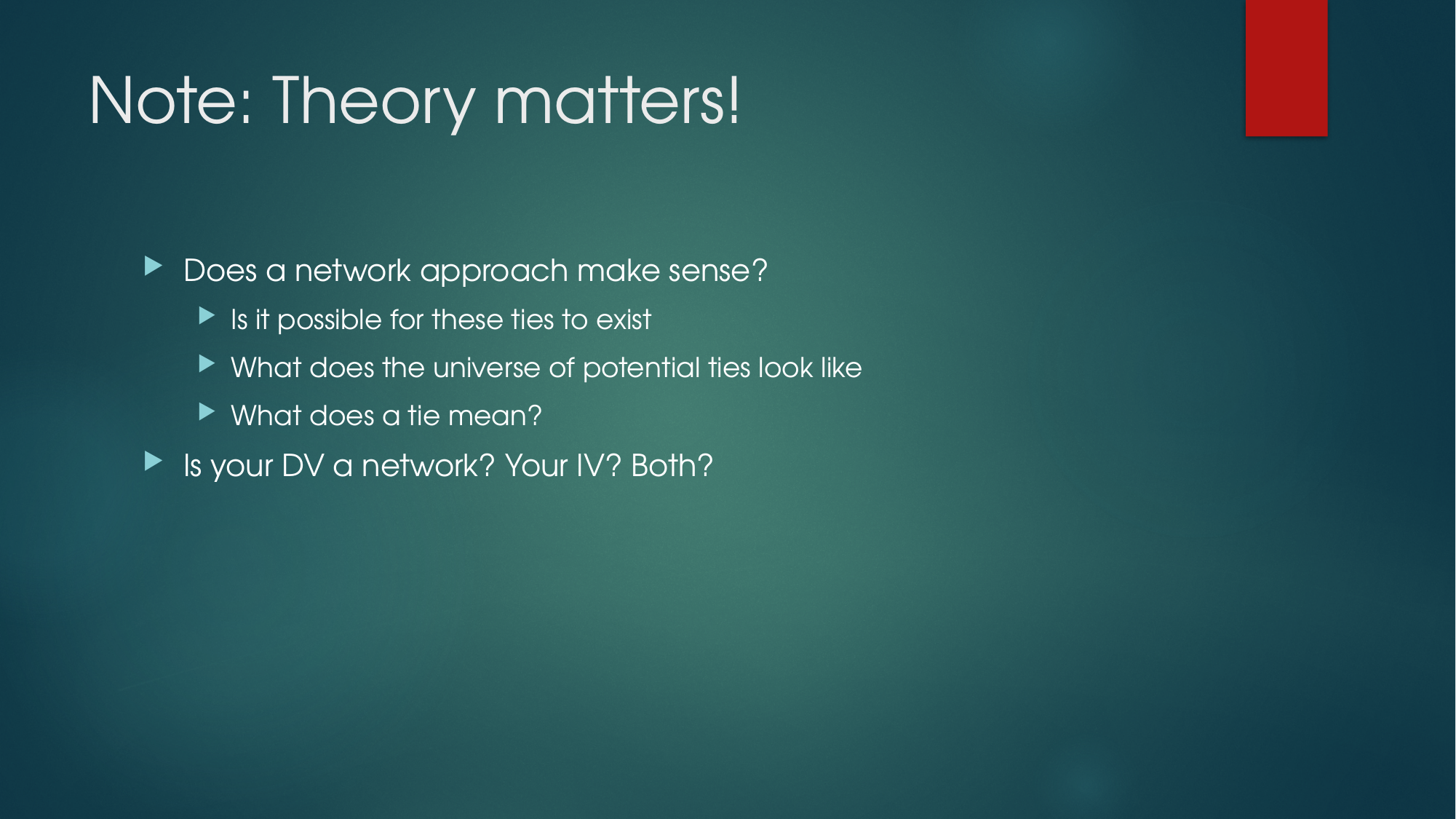

# Note: Theory matters!
Does a network approach make sense?
Is it possible for these ties to exist
What does the universe of potential ties look like
What does a tie mean?
Is your DV a network? Your IV? Both?